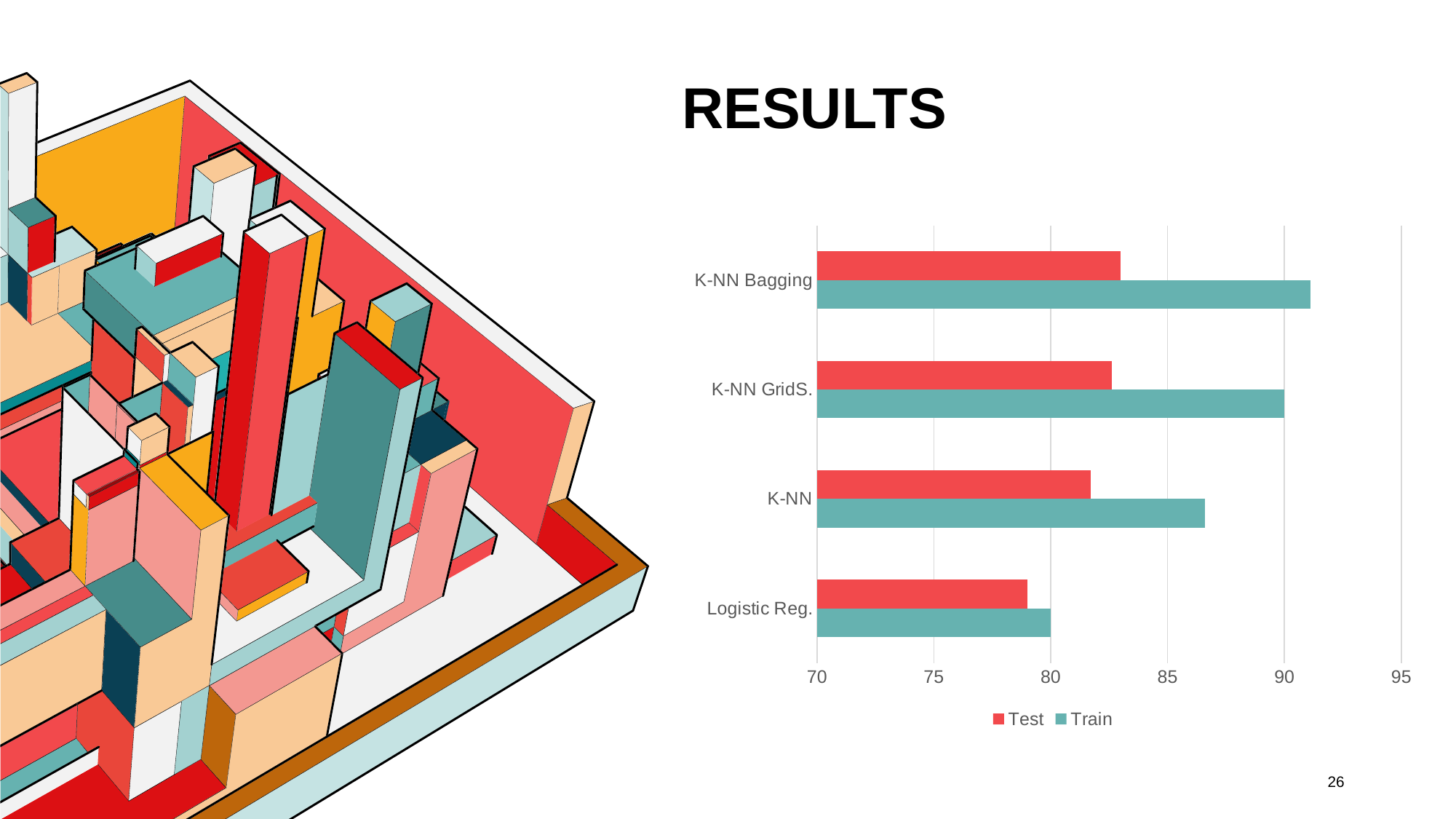

# results

### Chart

| Category | Train | Test |
|---|---|---|
| Logistic Reg. | 80.0 | 79.0 |
| K-NN | 86.6 | 81.7 |
| K-NN GridS. | 90.0 | 82.6 |
| K-NN Bagging | 91.1 | 83.0 |
26